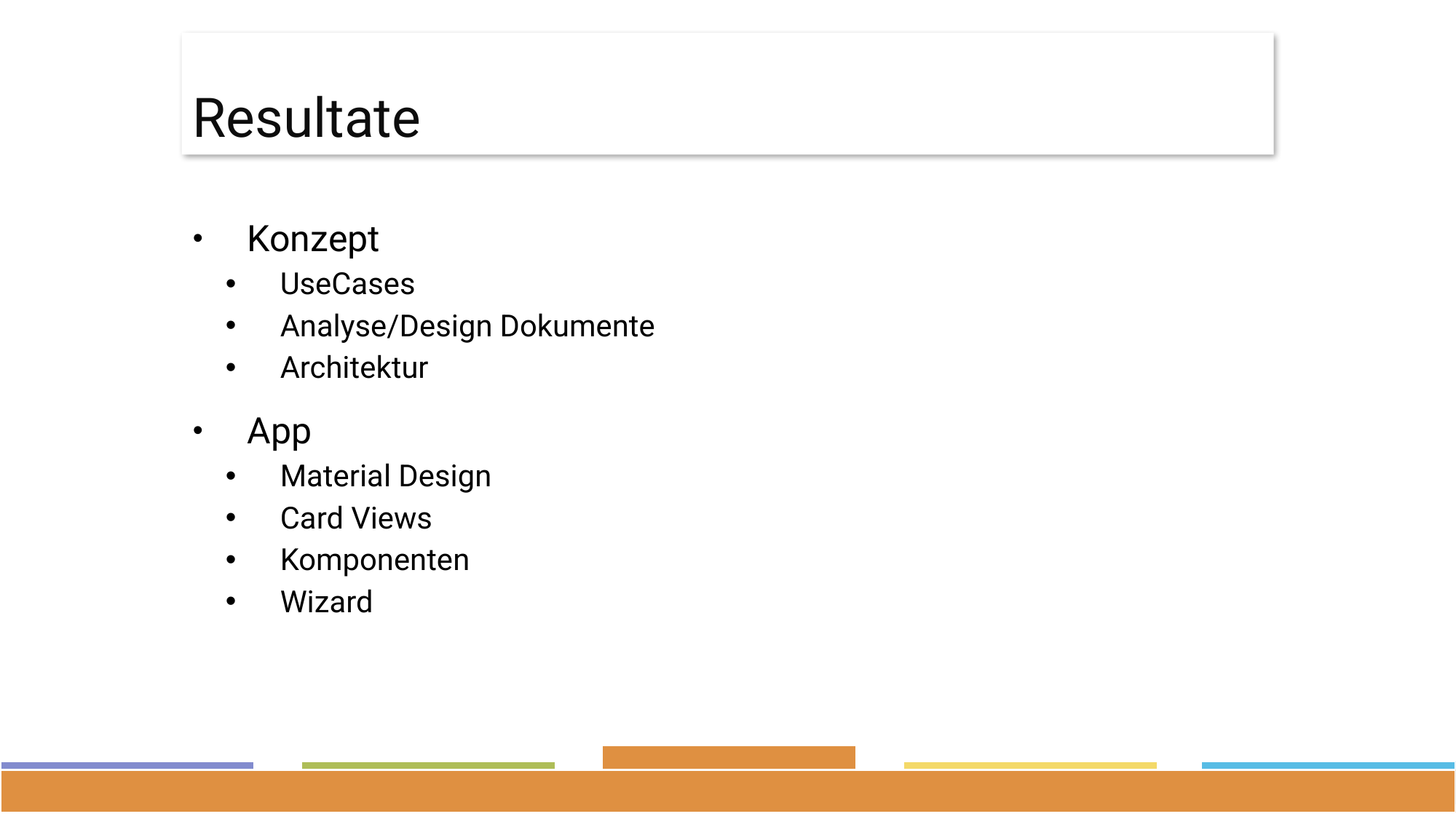

# Resultate
Konzept
UseCases
Analyse/Design Dokumente
Architektur
App
Material Design
Card Views
Komponenten
Wizard